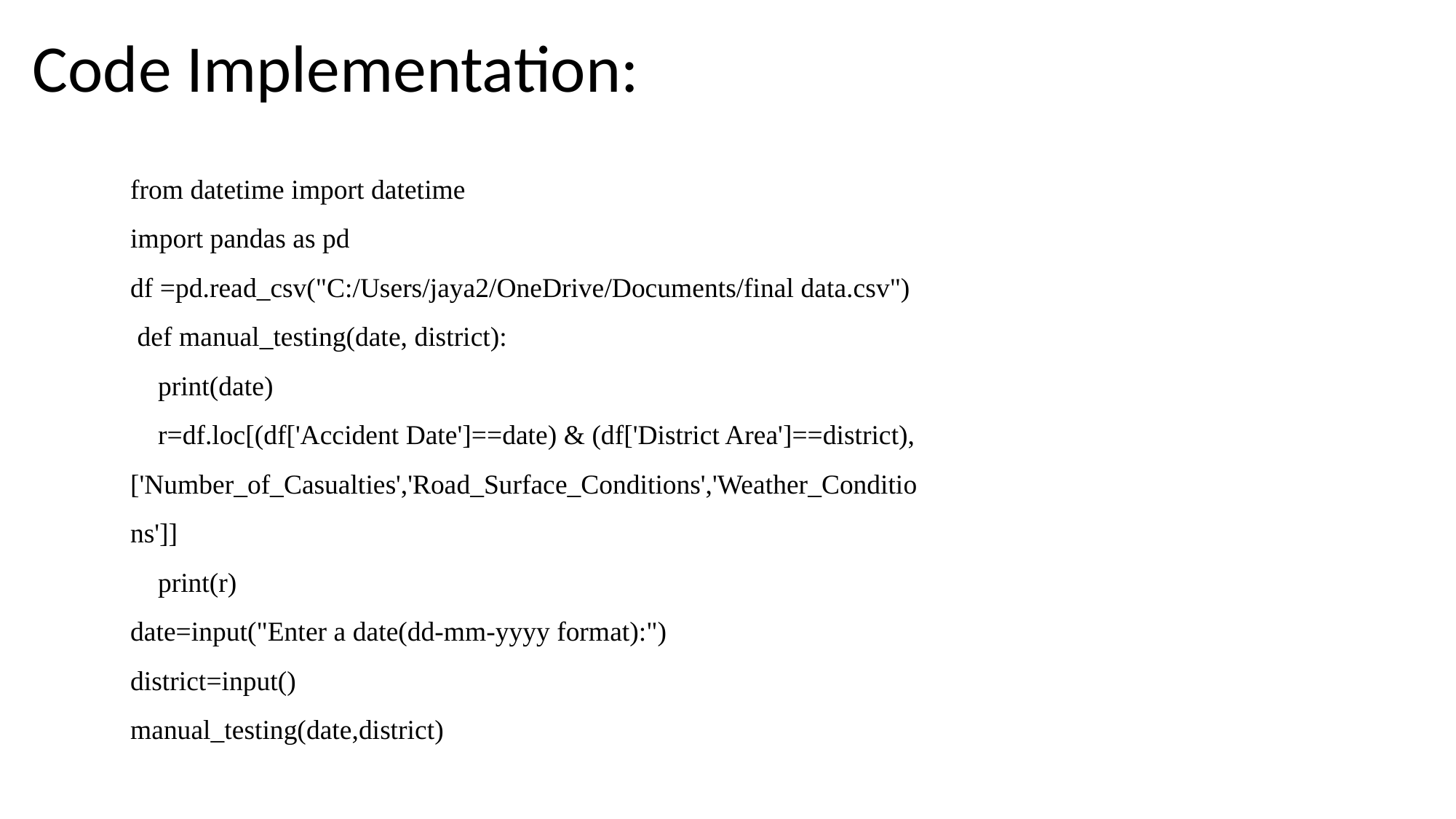

# Code Implementation:
from datetime import datetime
import pandas as pd
df =pd.read_csv("C:/Users/jaya2/OneDrive/Documents/final data.csv")
 def manual_testing(date, district):
    print(date)
    r=df.loc[(df['Accident Date']==date) & (df['District Area']==district),['Number_of_Casualties','Road_Surface_Conditions','Weather_Conditions']]
    print(r)
date=input("Enter a date(dd-mm-yyyy format):")
district=input()
manual_testing(date,district)